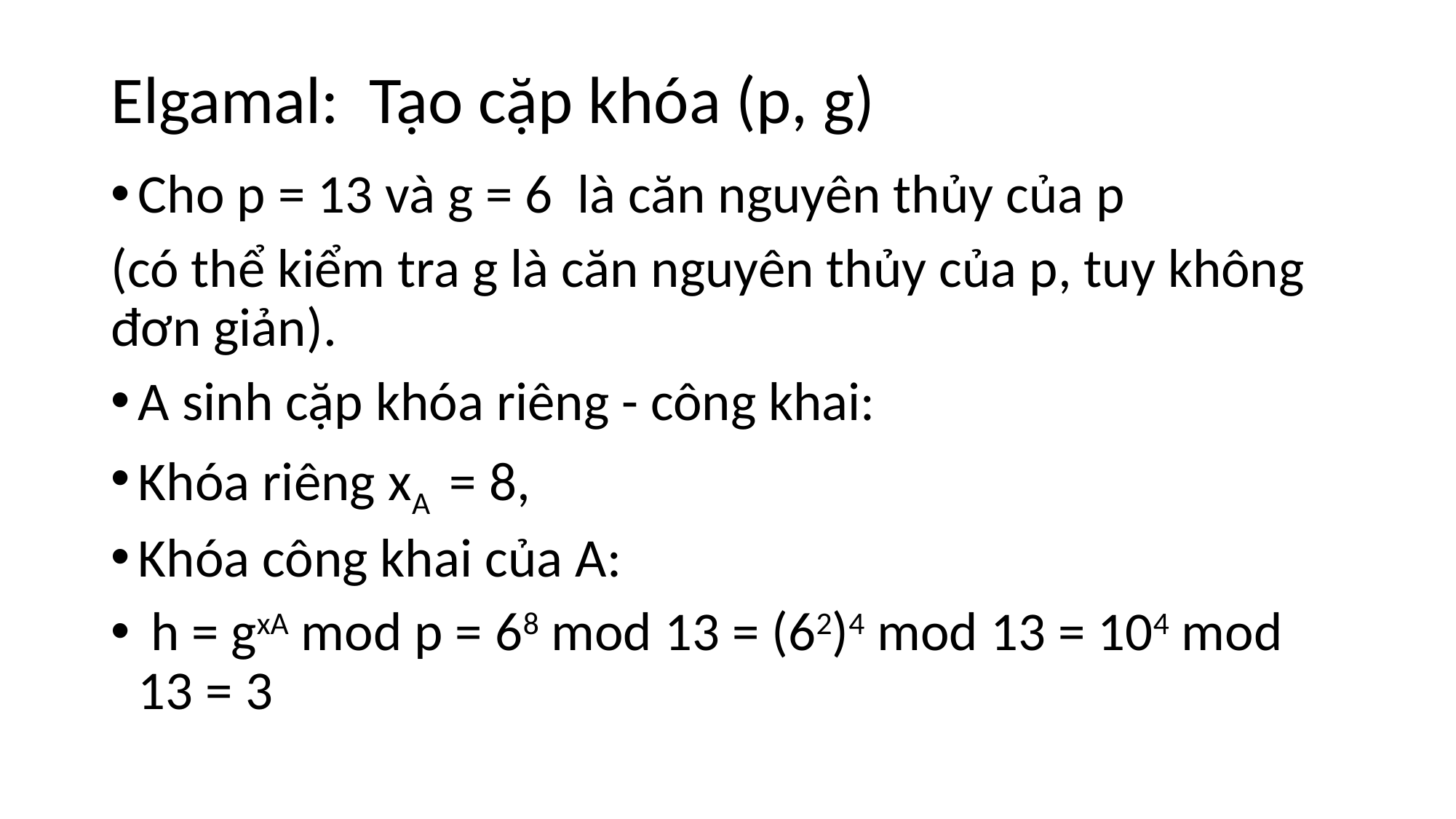

# Elgamal:  Tạo cặp khóa (p, g)
Cho p = 13 và g = 6  là căn nguyên thủy của p
(có thể kiểm tra g là căn nguyên thủy của p, tuy không đơn giản).
A sinh cặp khóa riêng - công khai:
Khóa riêng xA  = 8,
Khóa công khai của A:
 h = gxA mod p = 68 mod 13 = (62)4 mod 13 = 104 mod 13 = 3